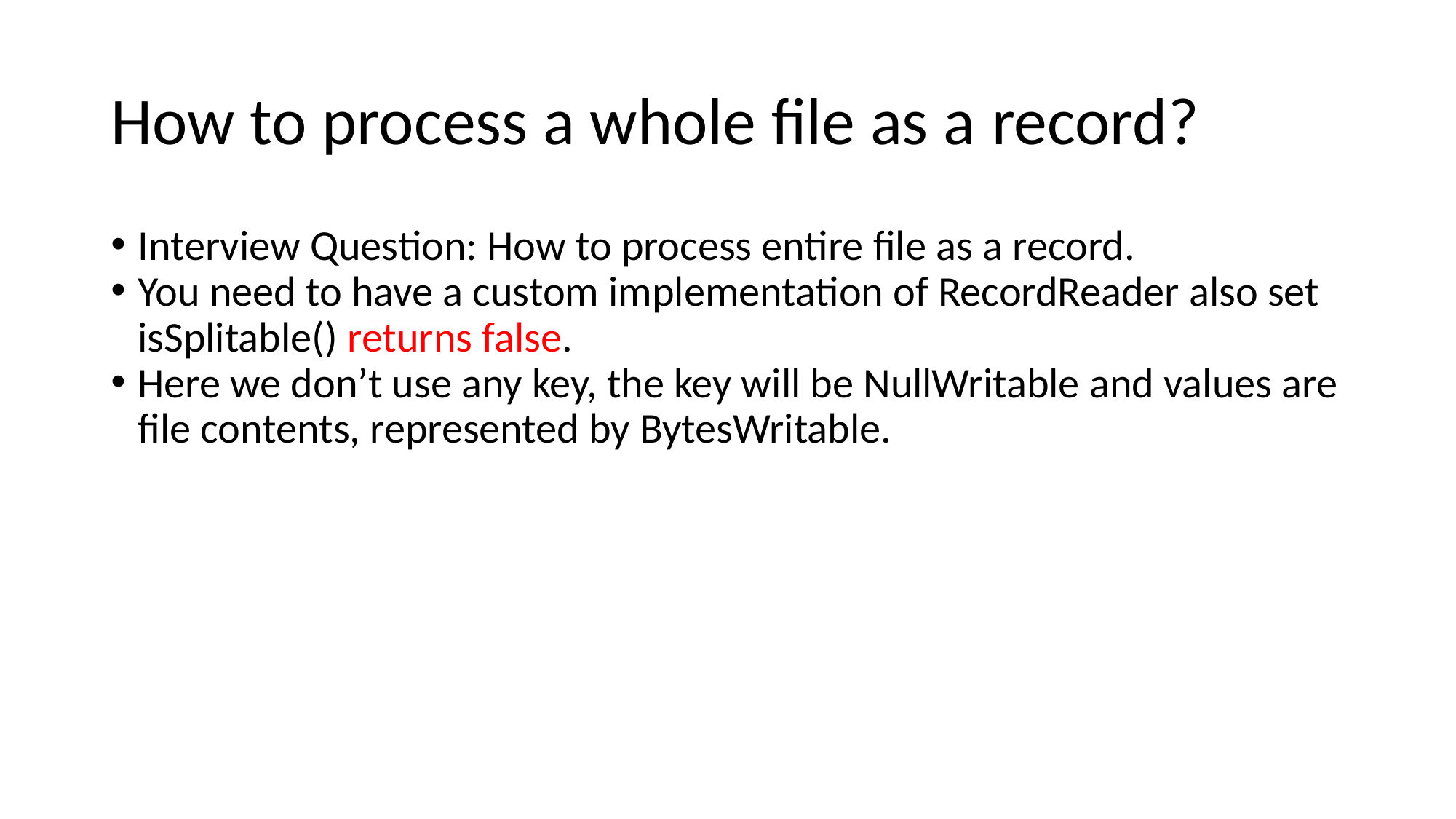

How to process a whole file as a record?
Interview Question: How to process entire file as a record.
You need to have a custom implementation of RecordReader also set isSplitable() returns false.
Here we don’t use any key, the key will be NullWritable and values are file contents, represented by BytesWritable.